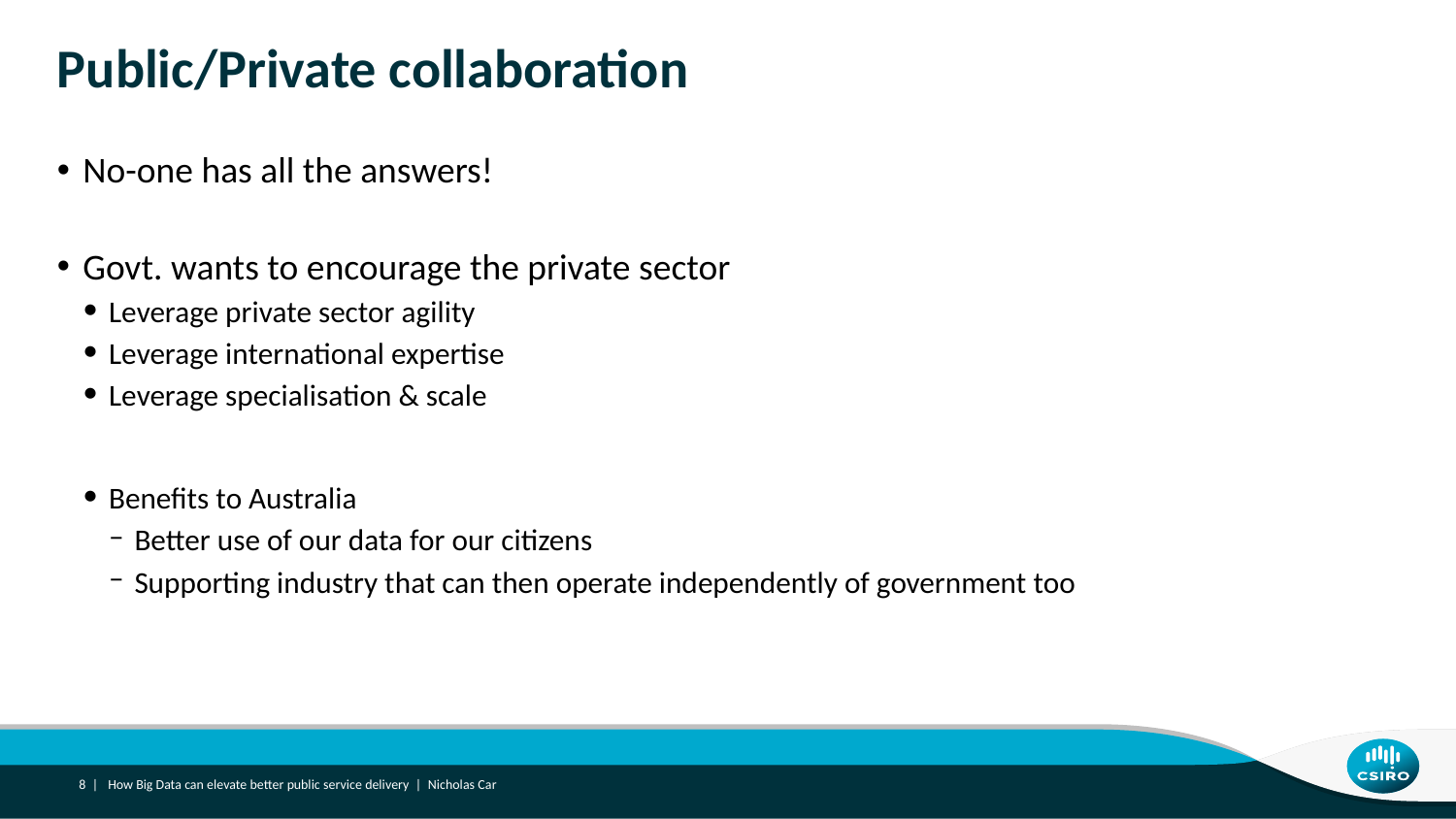

# Public/Private collaboration
No-one has all the answers!

Govt. wants to encourage the private sector
Leverage private sector agility
Leverage international expertise
Leverage specialisation & scale

Benefits to Australia
Better use of our data for our citizens
Supporting industry that can then operate independently of government too
8  |
How Big Data can elevate better public service delivery  |  Nicholas Car